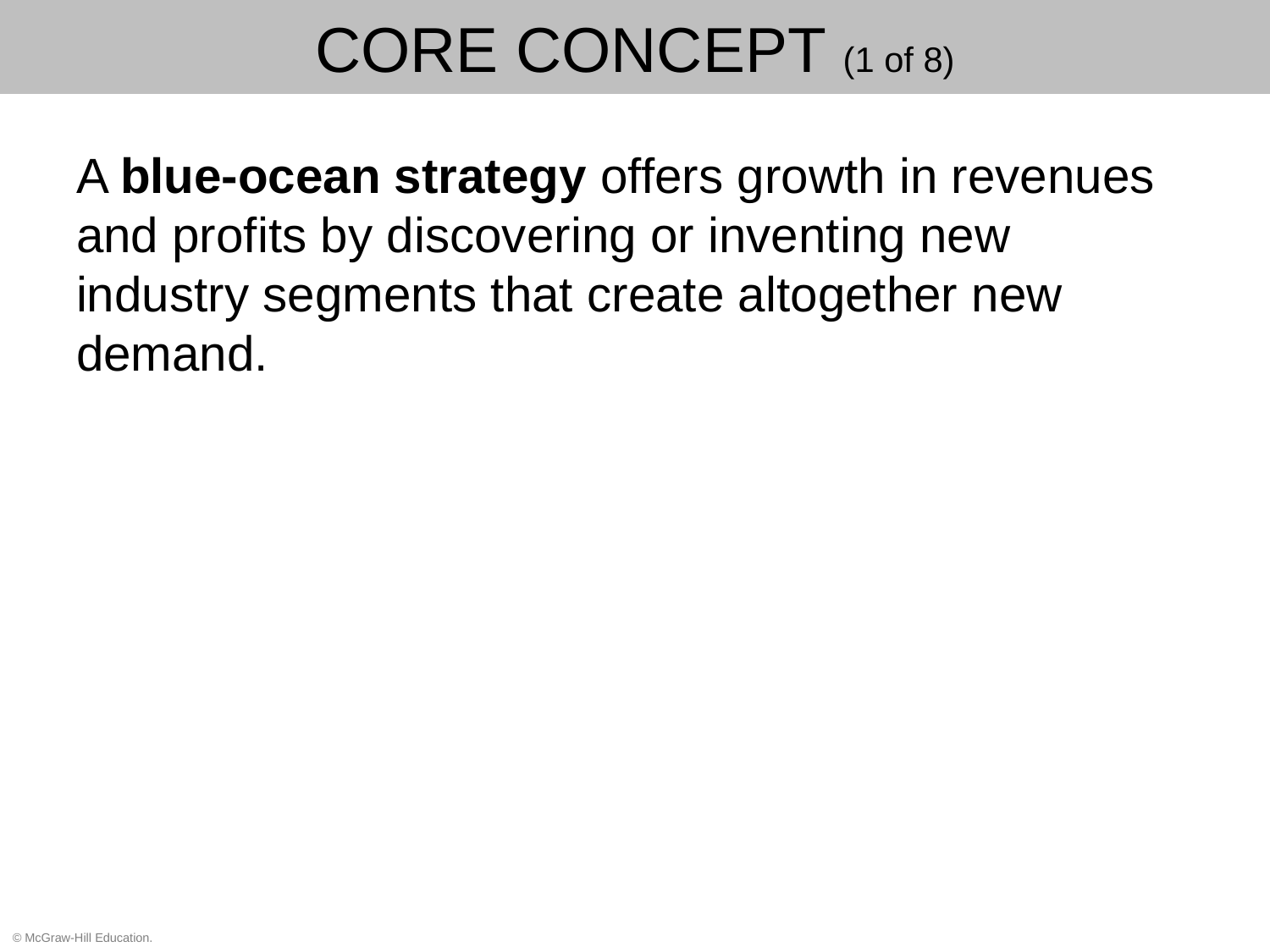

# Core Concept (1 of 8)
A blue-ocean strategy offers growth in revenues and profits by discovering or inventing new industry segments that create altogether new demand.